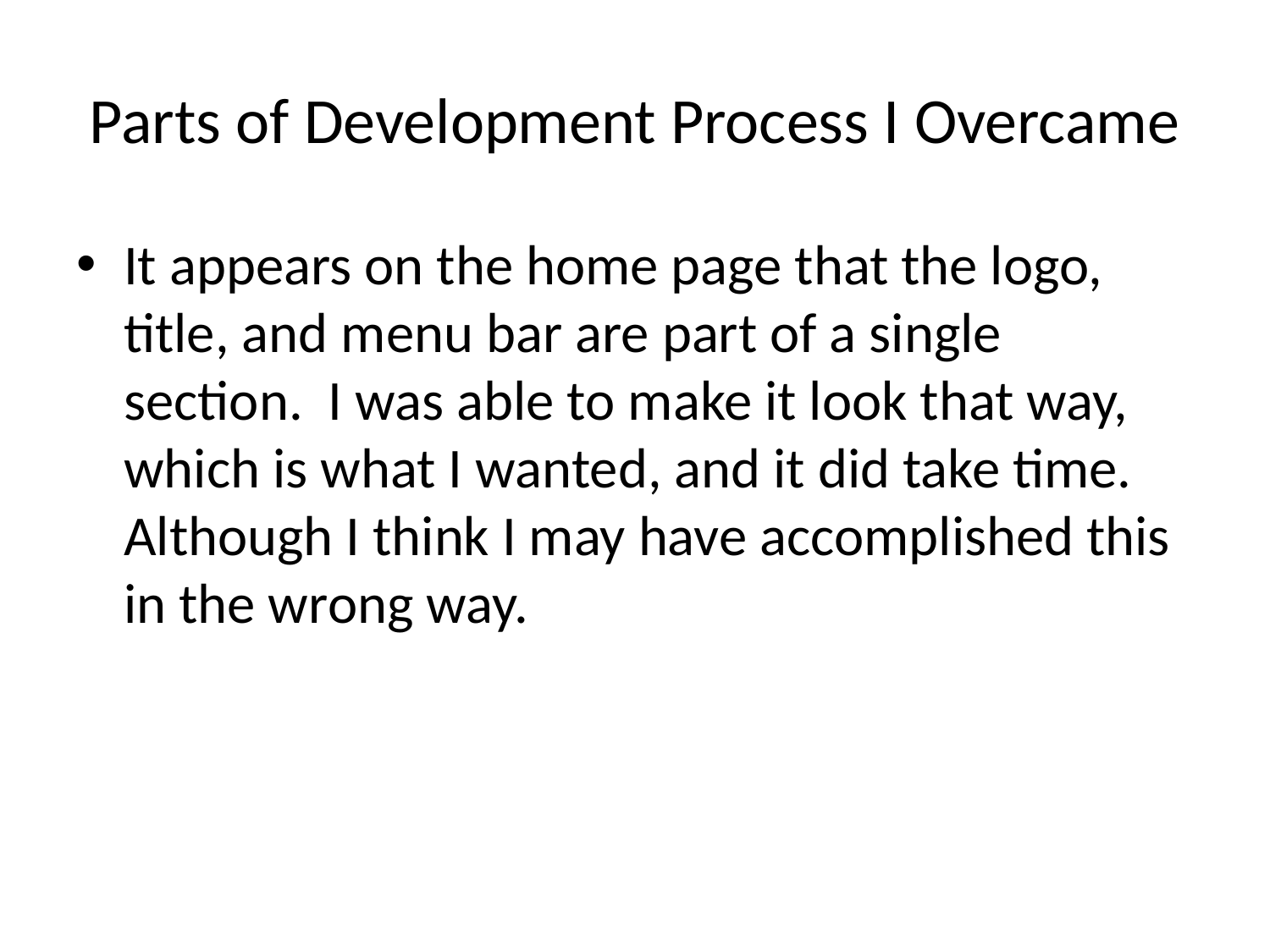

# Parts of Development Process I Overcame
It appears on the home page that the logo, title, and menu bar are part of a single section.  I was able to make it look that way, which is what I wanted, and it did take time.  Although I think I may have accomplished this in the wrong way.